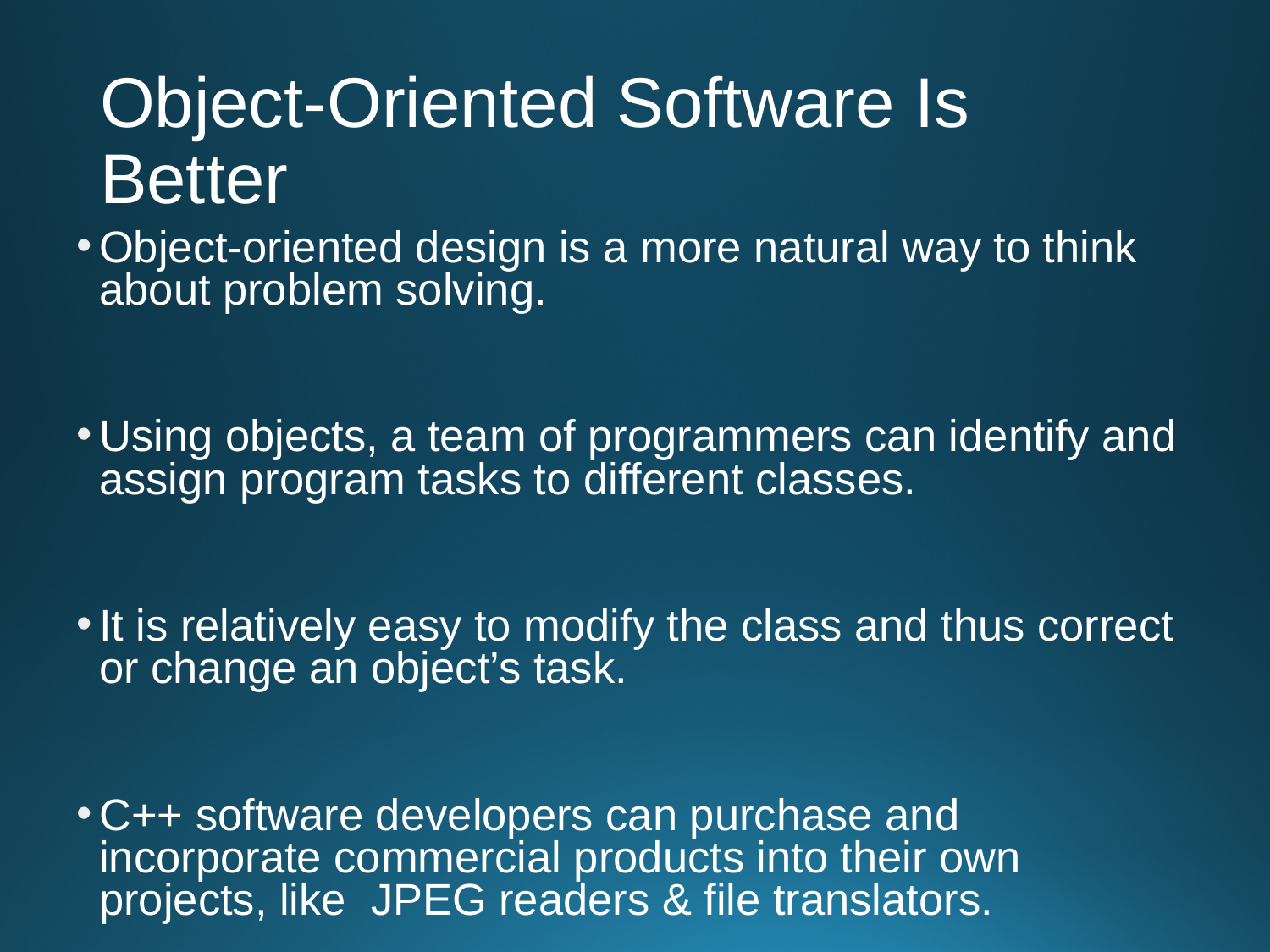

# Object-Oriented Software Is Better
Object-oriented design is a more natural way to think about problem solving.

Using objects, a team of programmers can identify and assign program tasks to different classes.

It is relatively easy to modify the class and thus correct or change an object’s task.

C++ software developers can purchase and incorporate commercial products into their own projects, like  JPEG readers & file translators.